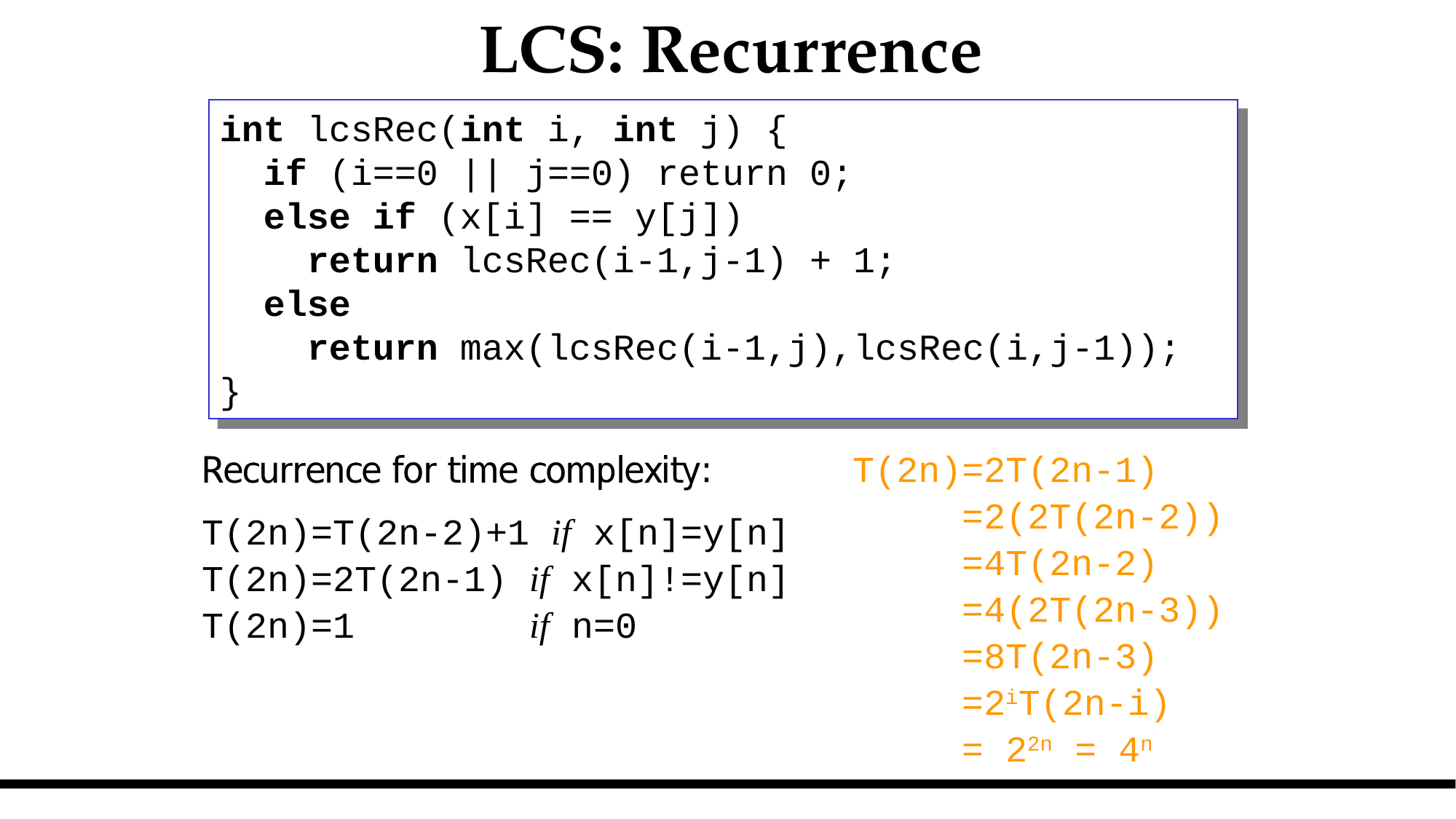

LCS: Recurrence
int lcsRec(int i, int j) {
  if (i==0 || j==0) return 0;
  else if (x[i] == y[j])
    return lcsRec(i-1,j-1) + 1;
  else
    return max(lcsRec(i-1,j),lcsRec(i,j-1));
}
Recurrence for time complexity:

T(2n)=T(2n-2)+1 if x[n]=y[n]
T(2n)=2T(2n-1) if x[n]!=y[n]
T(2n)=1        if n=0

T(2n)=2T(2n-1)
     =2(2T(2n-2))
     =4T(2n-2)
     =4(2T(2n-3))
     =8T(2n-3)
     =2iT(2n-i)
     = 22n = 4n